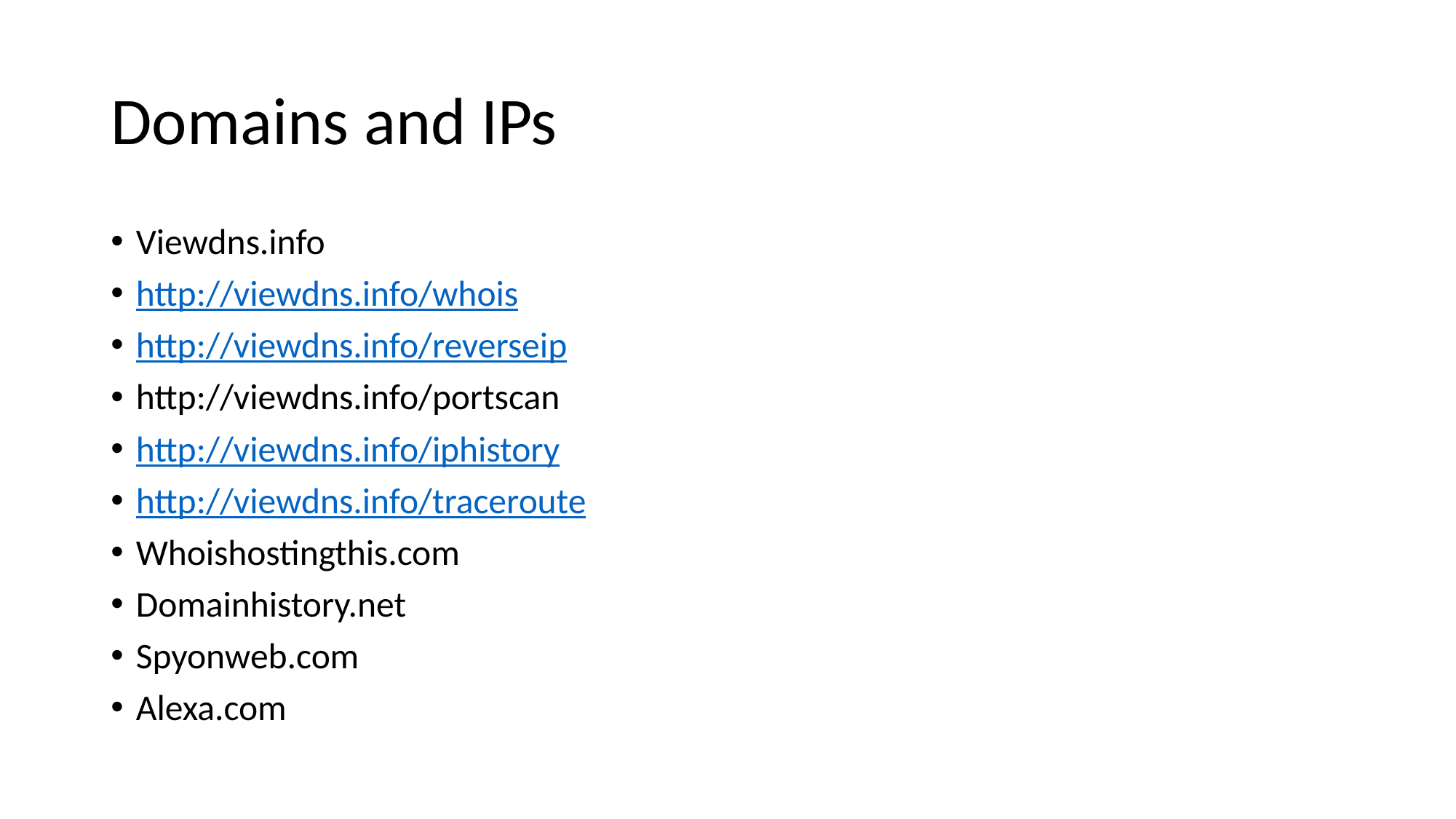

# Domains and IPs
Viewdns.info
http://viewdns.info/whois
http://viewdns.info/reverseip
http://viewdns.info/portscan
http://viewdns.info/iphistory
http://viewdns.info/traceroute
Whoishostingthis.com
Domainhistory.net
Spyonweb.com
Alexa.com